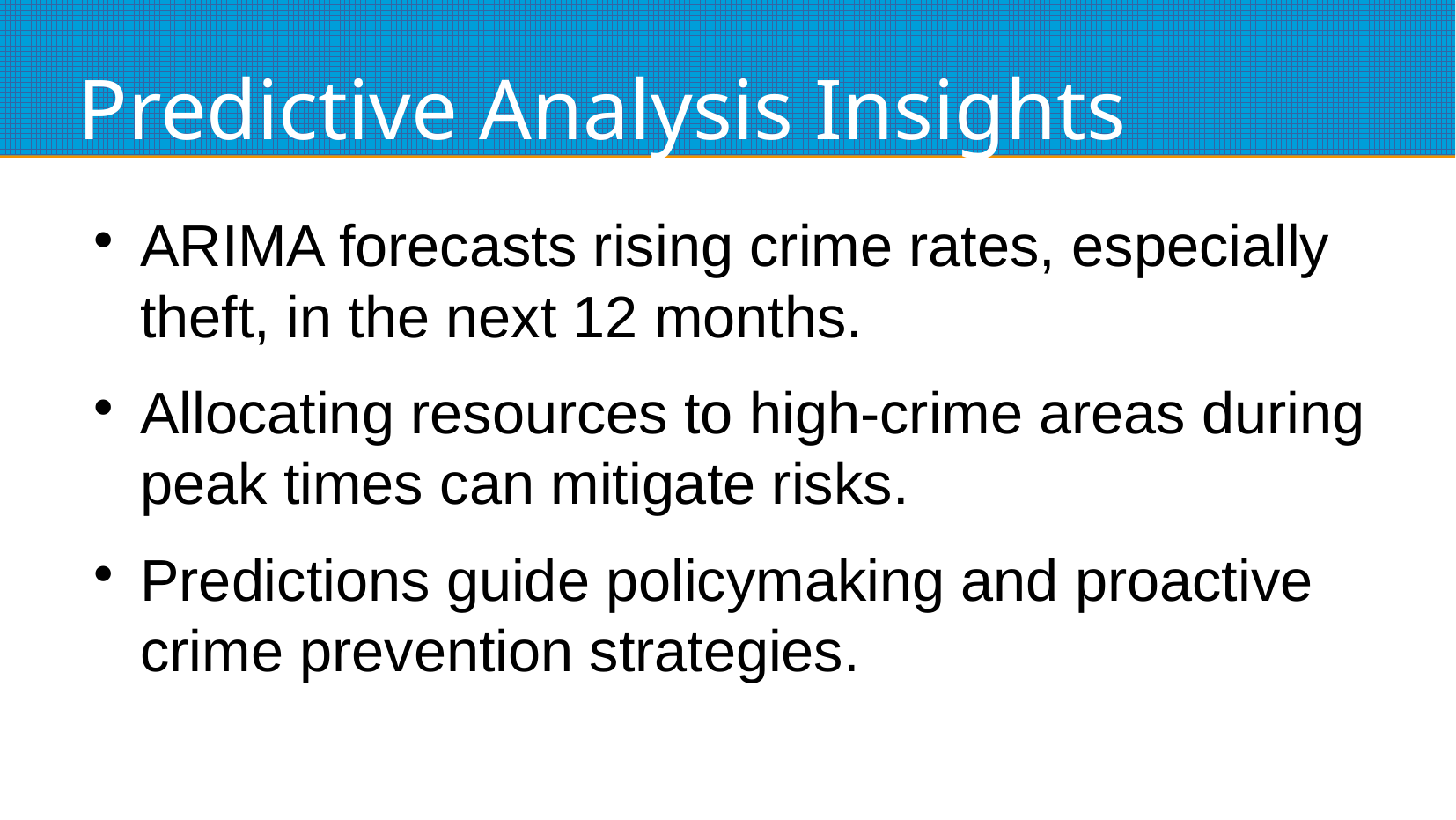

# Predictive Analysis Insights
ARIMA forecasts rising crime rates, especially theft, in the next 12 months.
Allocating resources to high-crime areas during peak times can mitigate risks.
Predictions guide policymaking and proactive crime prevention strategies.